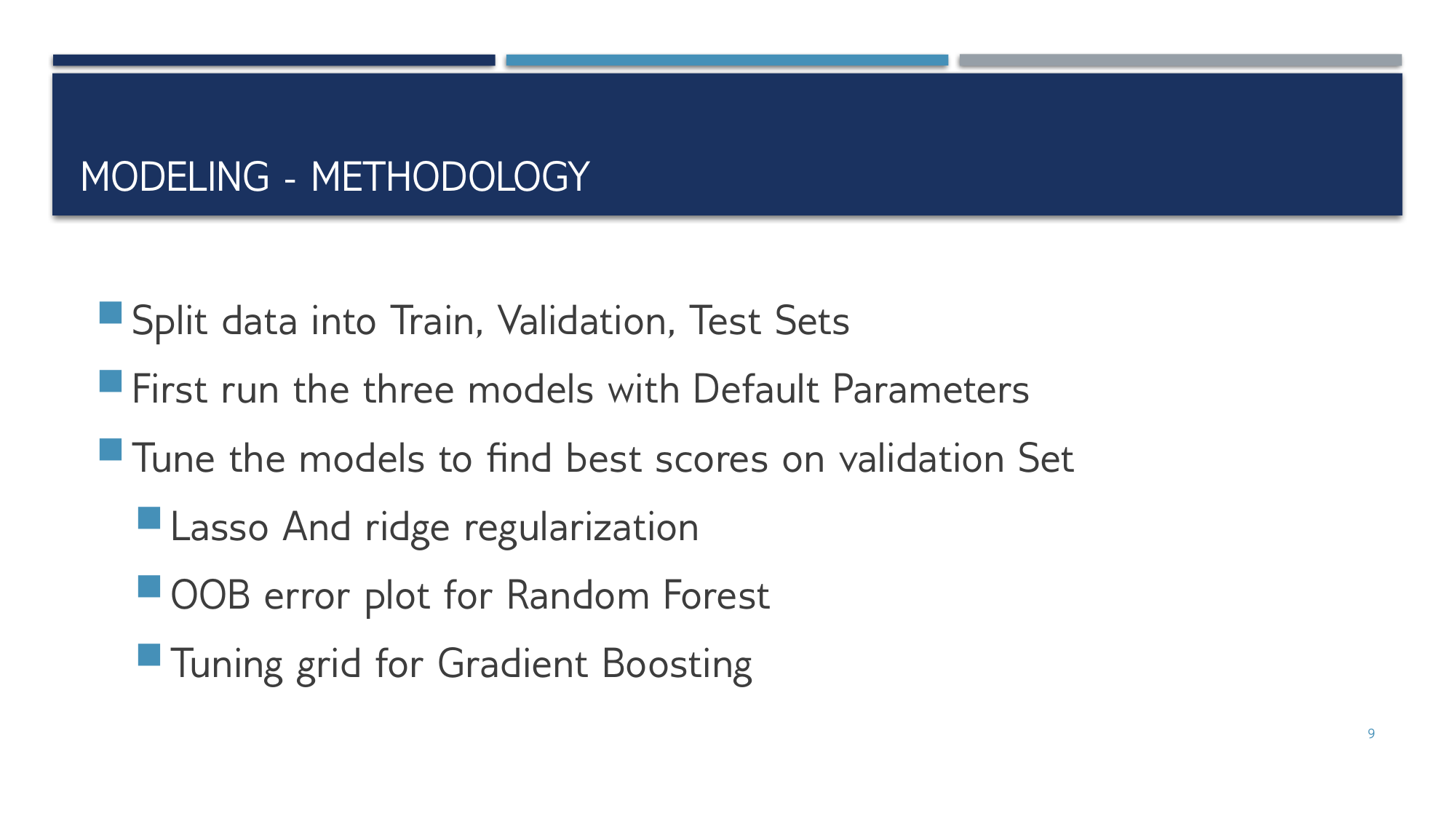

# Modeling - Methodology

Split data into Train, Validation, Test Sets
First run the three models with Default Parameters
Tune the models to find best scores on validation Set
Lasso And ridge regularization
OOB error plot for Random Forest
Tuning grid for Gradient Boosting
9